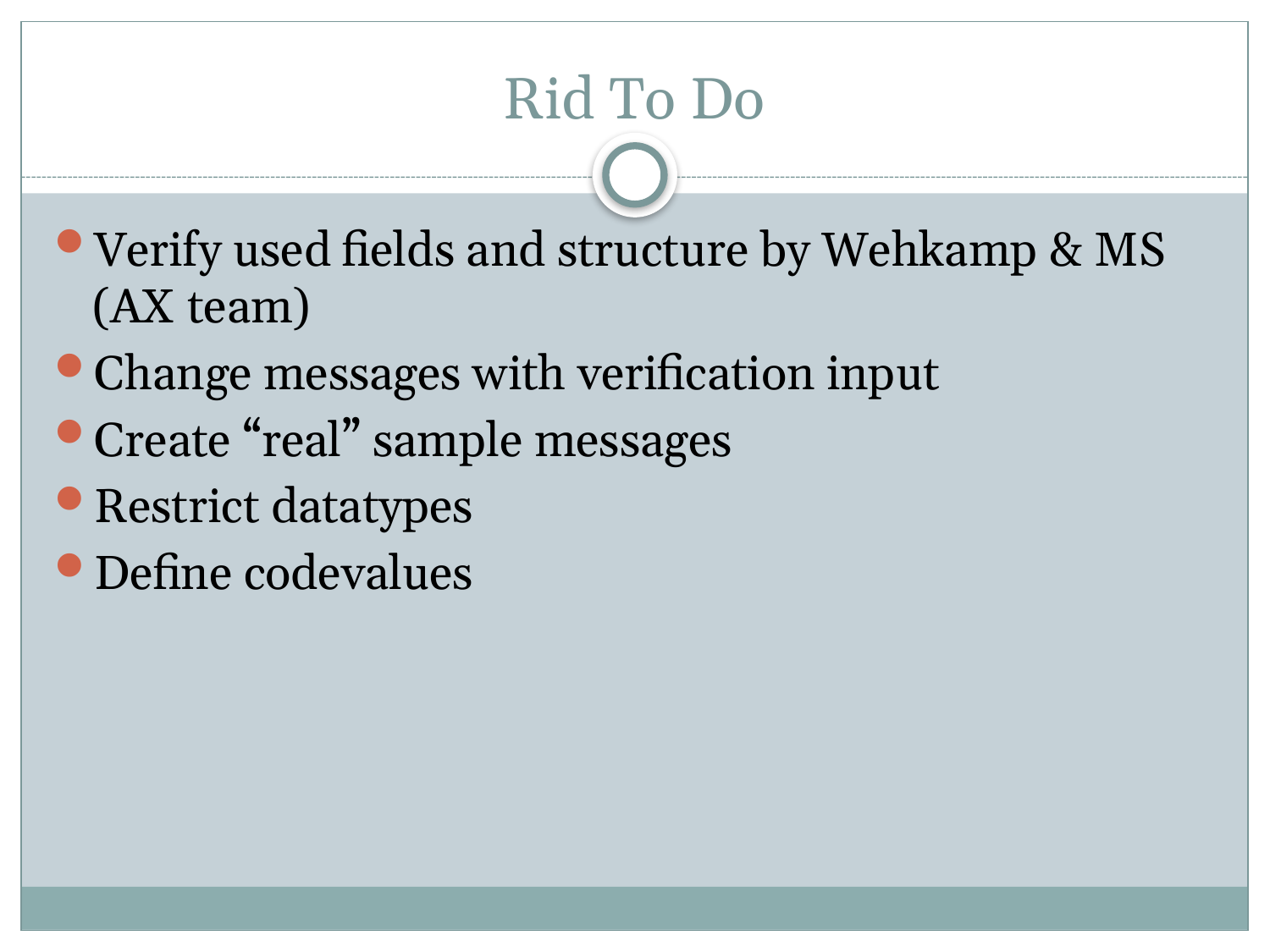

# Rid To Do
Verify used fields and structure by Wehkamp & MS (AX team)
Change messages with verification input
Create “real” sample messages
Restrict datatypes
Define codevalues